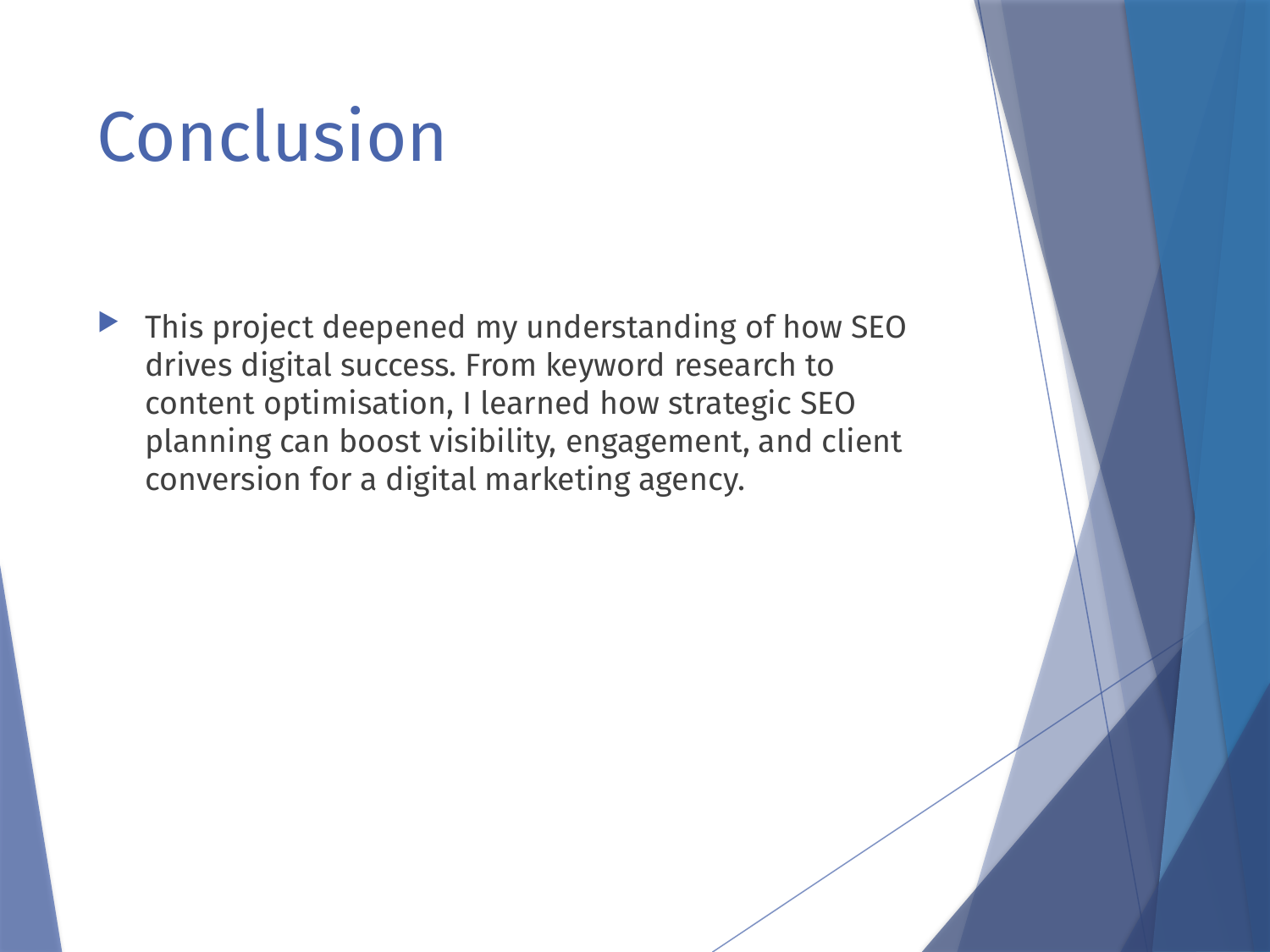

# Conclusion
This project deepened my understanding of how SEO drives digital success. From keyword research to content optimisation, I learned how strategic SEO planning can boost visibility, engagement, and client conversion for a digital marketing agency.